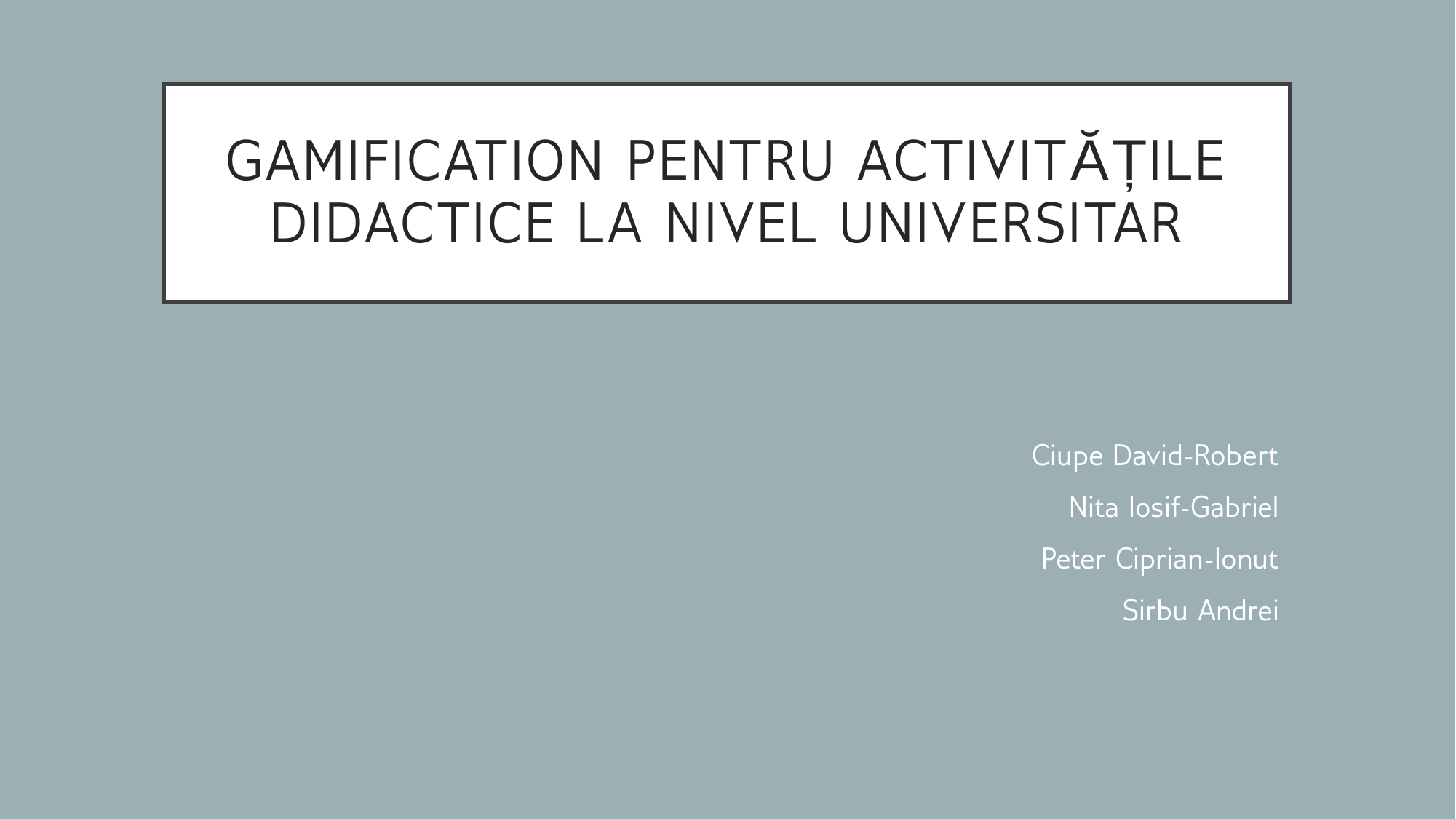

# Gamification pentru activitățile didactice la nivel universitar
Ciupe David-Robert
Nita Iosif-Gabriel
Peter Ciprian-Ionut
Sirbu Andrei